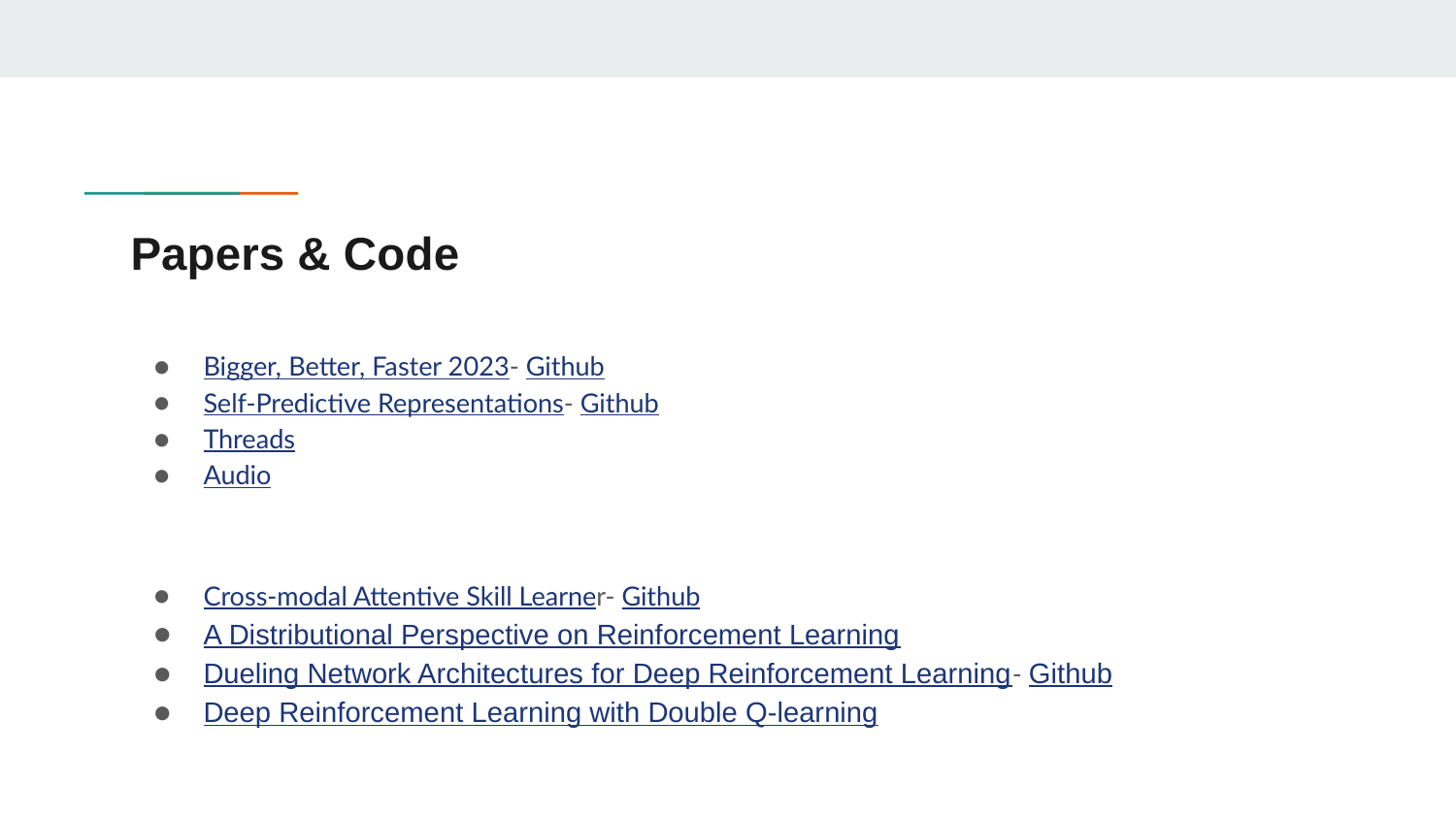

# Papers & Code
Bigger, Better, Faster 2023- Github
Self-Predictive Representations- Github
Threads
Audio

Cross-modal Attentive Skill Learner- Github
A Distributional Perspective on Reinforcement Learning
Dueling Network Architectures for Deep Reinforcement Learning- Github
Deep Reinforcement Learning with Double Q-learning